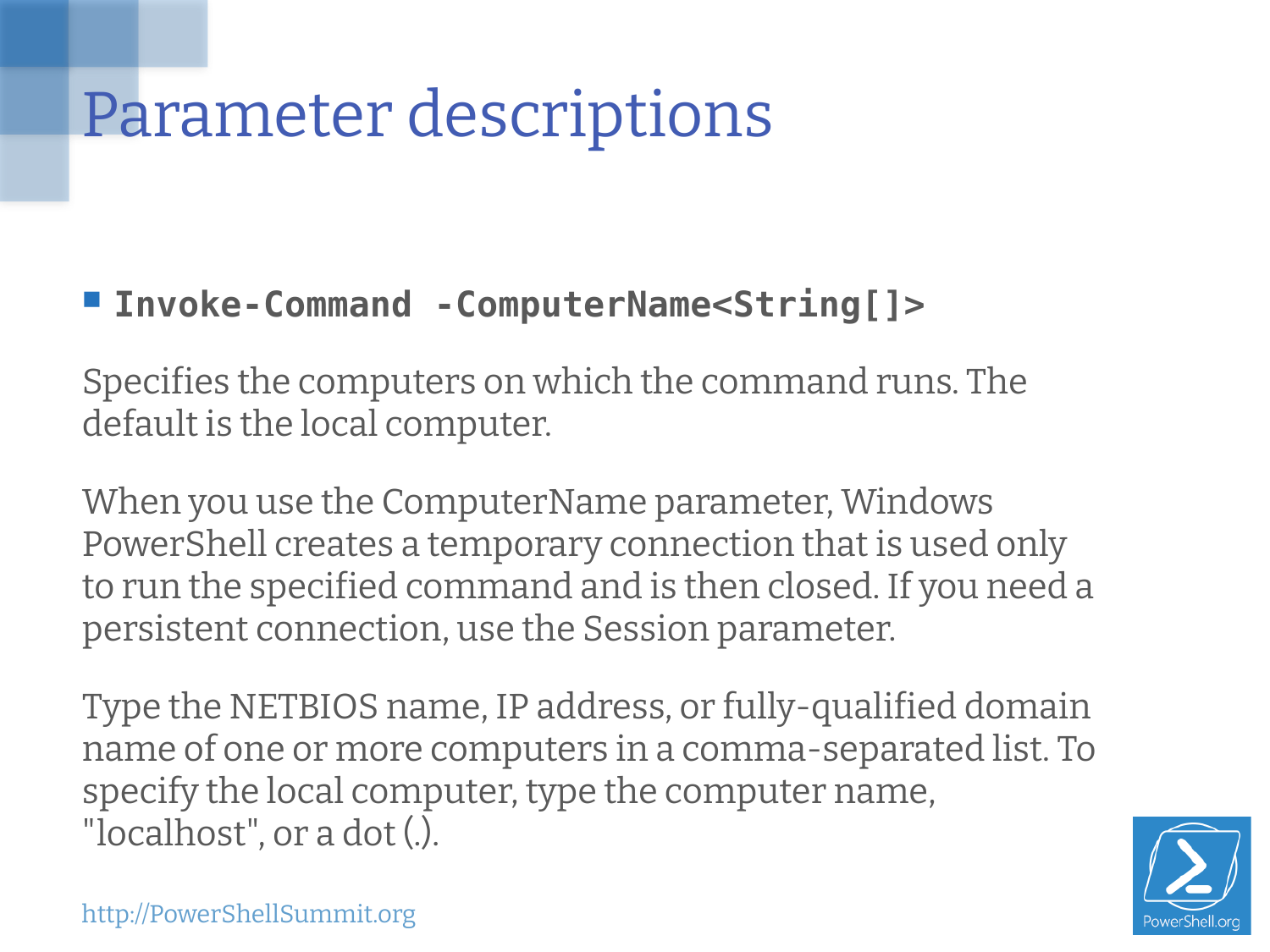

# Parameter descriptions
Invoke-Command -ComputerName<String[]>
Specifies the computers on which the command runs. The default is the local computer.
When you use the ComputerName parameter, Windows PowerShell creates a temporary connection that is used only to run the specified command and is then closed. If you need a persistent connection, use the Session parameter.
Type the NETBIOS name, IP address, or fully-qualified domain name of one or more computers in a comma-separated list. To specify the local computer, type the computer name, "localhost", or a dot (.).